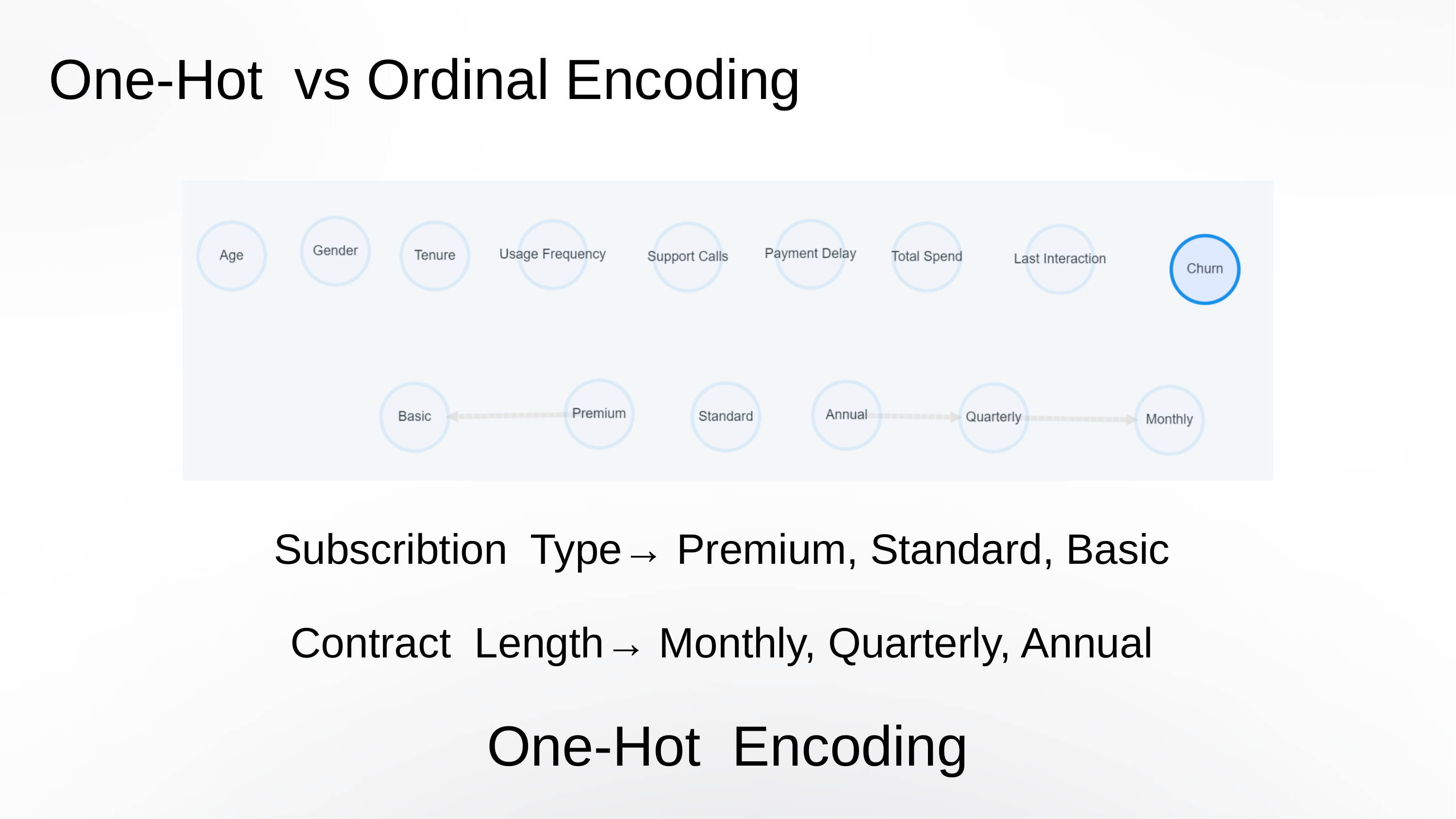

One-Hot  vs Ordinal Encoding

Subscribtion  Type→ Premium, Standard, Basic
Contract  Length→ Monthly, Quarterly, Annual
One-Hot  Encoding